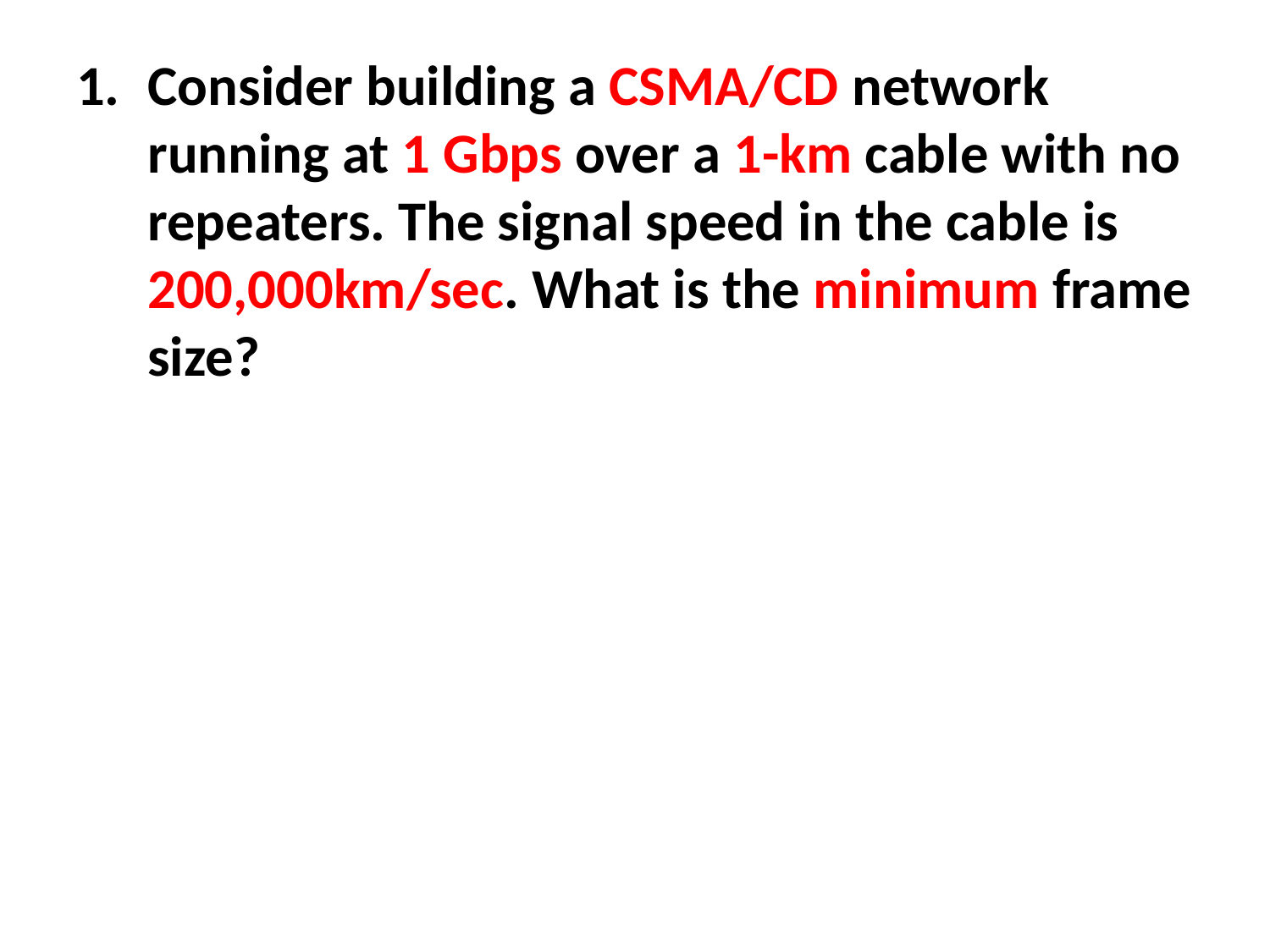

Consider building a CSMA/CD network running at 1 Gbps over a 1-km cable with no repeaters. The signal speed in the cable is 200,000km/sec. What is the minimum frame size?